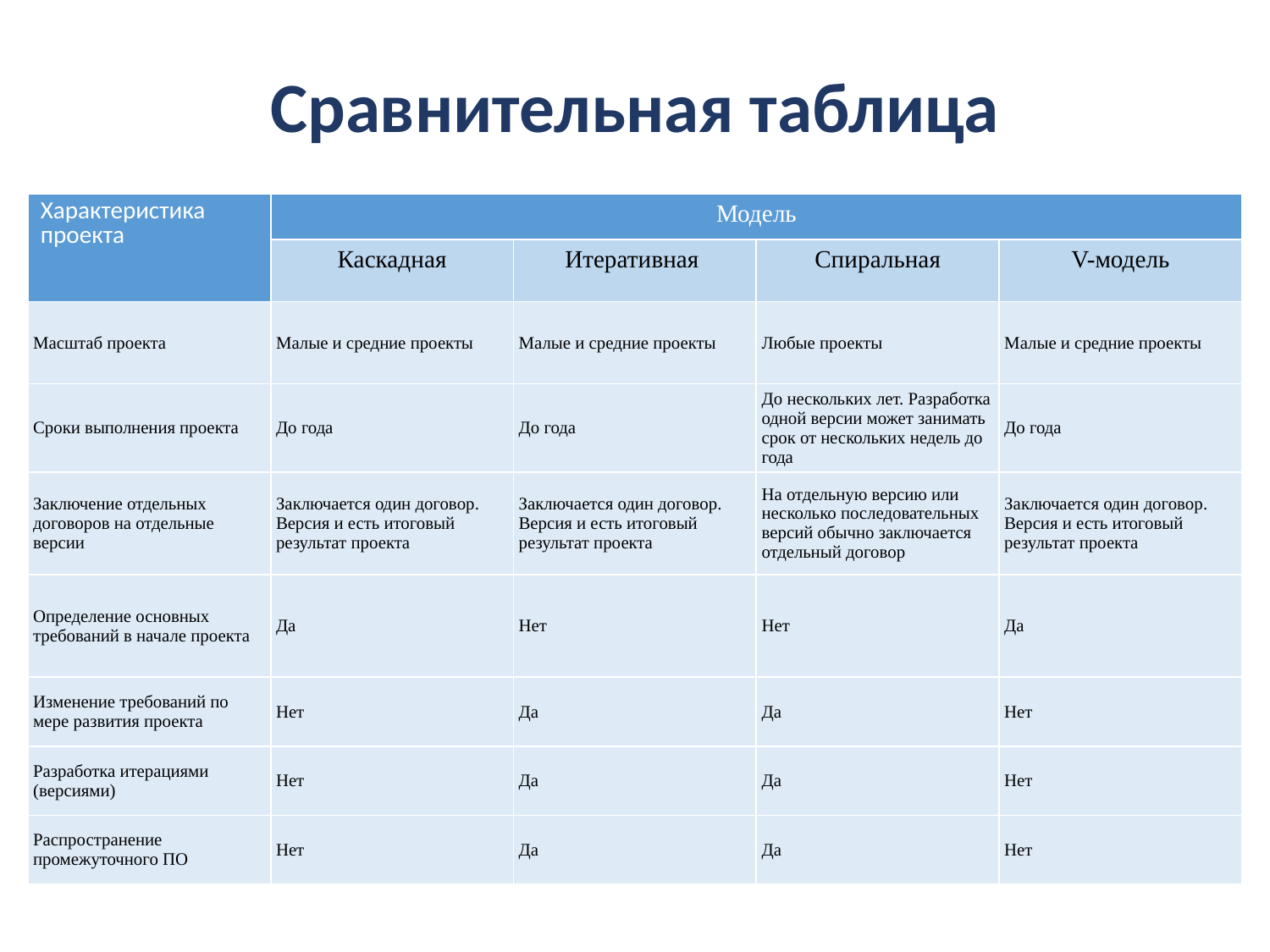

# Сравнительная таблица
| Характеристика проекта | Модель |  |  |  |
| --- | --- | --- | --- | --- |
|  | Каскадная | Итеративная | Спиральная | V-модель |
| Масштаб проекта | Малые и средние проекты | Малые и средние проекты | Любые проекты | Малые и средние проекты |
| Сроки выполнения проекта | До года | До года | До нескольких лет. Разработка одной версии может занимать срок от нескольких недель до года | До года |
| Заключение отдельных договоров на отдельные версии | Заключается один договор. Версия и есть итоговый результат проекта | Заключается один договор. Версия и есть итоговый результат проекта | На отдельную версию или несколько последовательных версий обычно заключается отдельный договор | Заключается один договор. Версия и есть итоговый результат проекта |
| Определение основных требований в начале проекта | Да | Нет | Нет | Да |
| Изменение требований по мере развития проекта | Нет | Да | Да | Нет |
| Разработка итерациями (версиями) | Нет | Да | Да | Нет |
| Распространение промежуточного ПО | Нет | Да | Да | Нет |